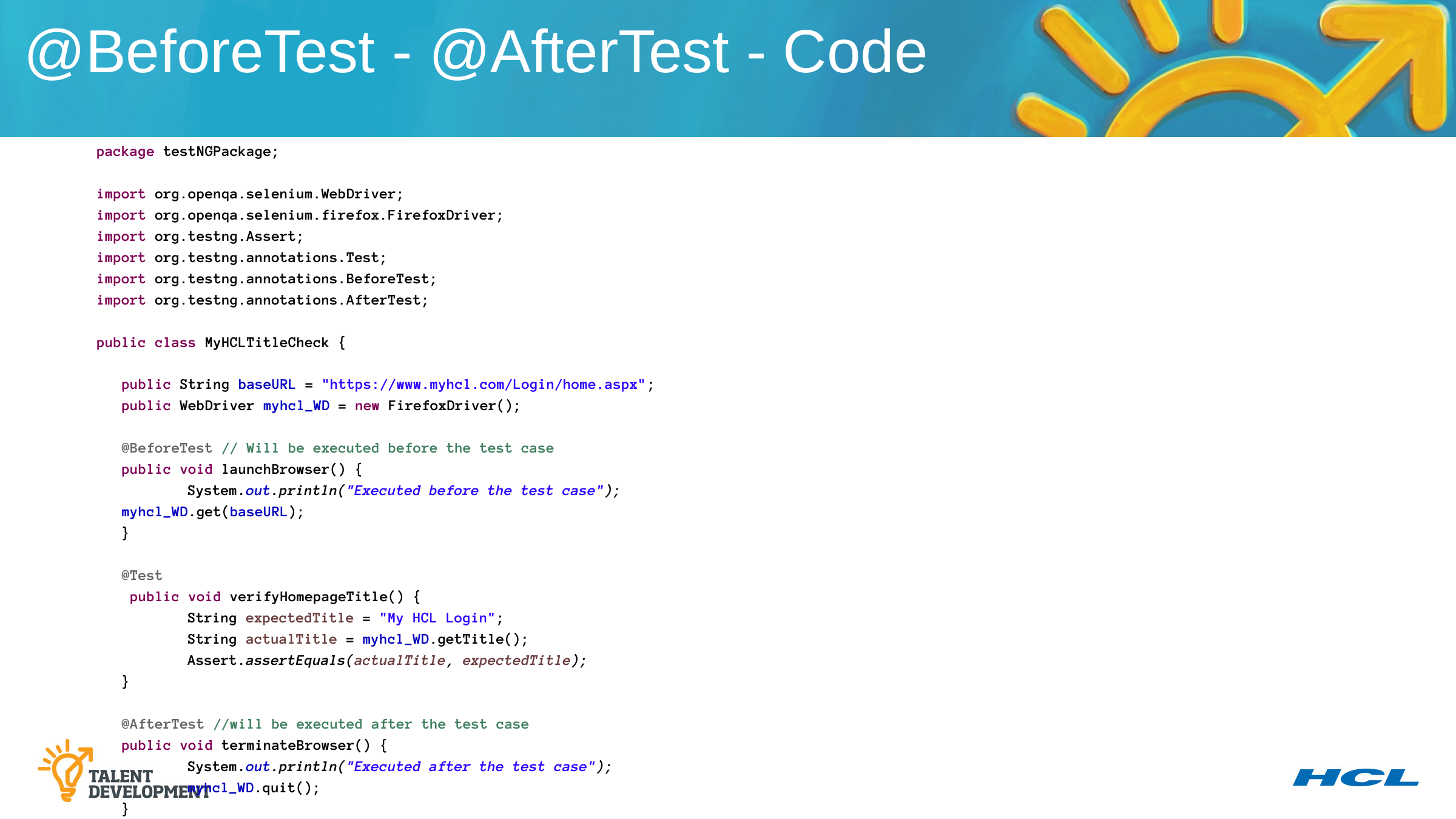

@BeforeTest - @AfterTest - Code
package testNGPackage;

import org.openqa.selenium.WebDriver;
import org.openqa.selenium.firefox.FirefoxDriver;
import org.testng.Assert;
import org.testng.annotations.Test;
import org.testng.annotations.BeforeTest;
import org.testng.annotations.AfterTest;

public class MyHCLTitleCheck {

   public String baseURL = "https://www.myhcl.com/Login/home.aspx";
   public WebDriver myhcl_WD = new FirefoxDriver();

   @BeforeTest // Will be executed before the test case
   public void launchBrowser() {
	System.out.println("Executed before the test case");
   myhcl_WD.get(baseURL);
   }

   @Test
    public void verifyHomepageTitle() {
	String expectedTitle = "My HCL Login";
	String actualTitle = myhcl_WD.getTitle();
	Assert.assertEquals(actualTitle, expectedTitle);
   }

   @AfterTest //will be executed after the test case
   public void terminateBrowser() {
	System.out.println("Executed after the test case");
	myhcl_WD.quit();
   }

}